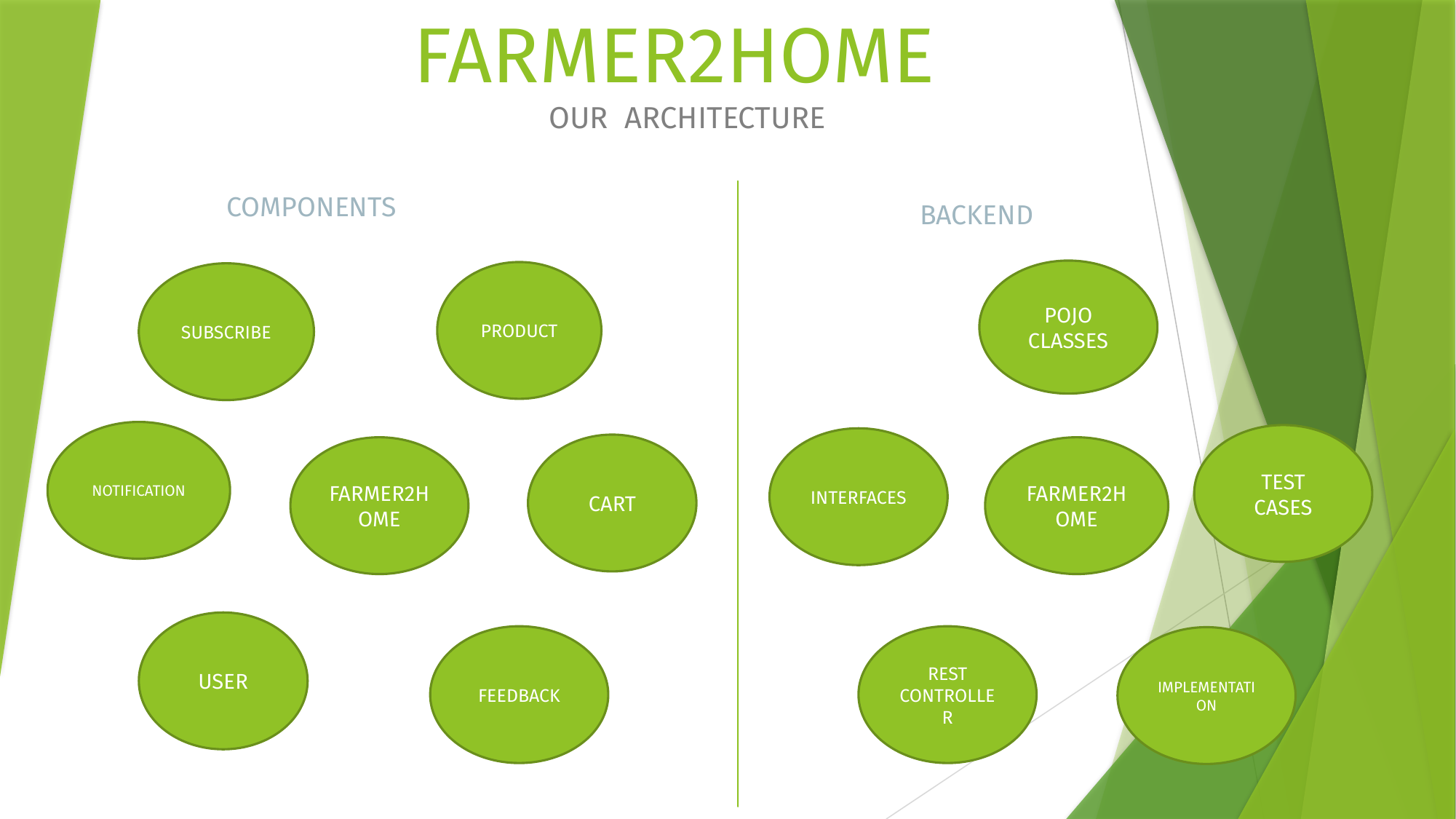

# FARMER2HOME
                                                   OUR  ARCHITECTURE
                                                   COMPONENTS
                                                 BACKEND
POJO CLASSES
PRODUCT
SUBSCRIBE
NOTIFICATION
TEST CASES
INTERFACES
CART
FARMER2HOME
FARMER2HOME
USER
FEEDBACK
REST CONTROLLER
IMPLEMENTATION